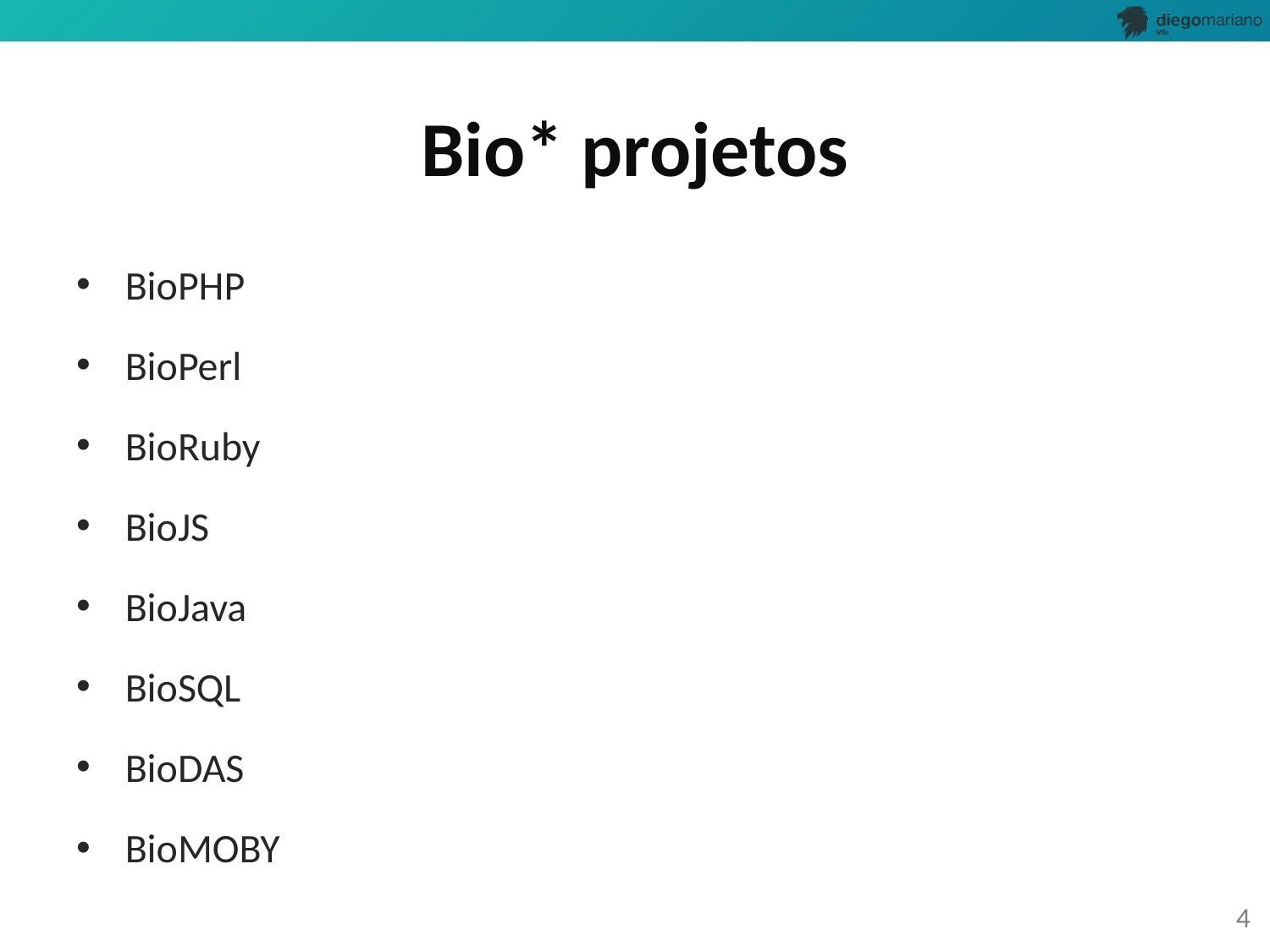

# Bio* projetos
BioPHP
BioPerl
BioRuby
BioJS
BioJava
BioSQL
BioDAS
BioMOBY
4